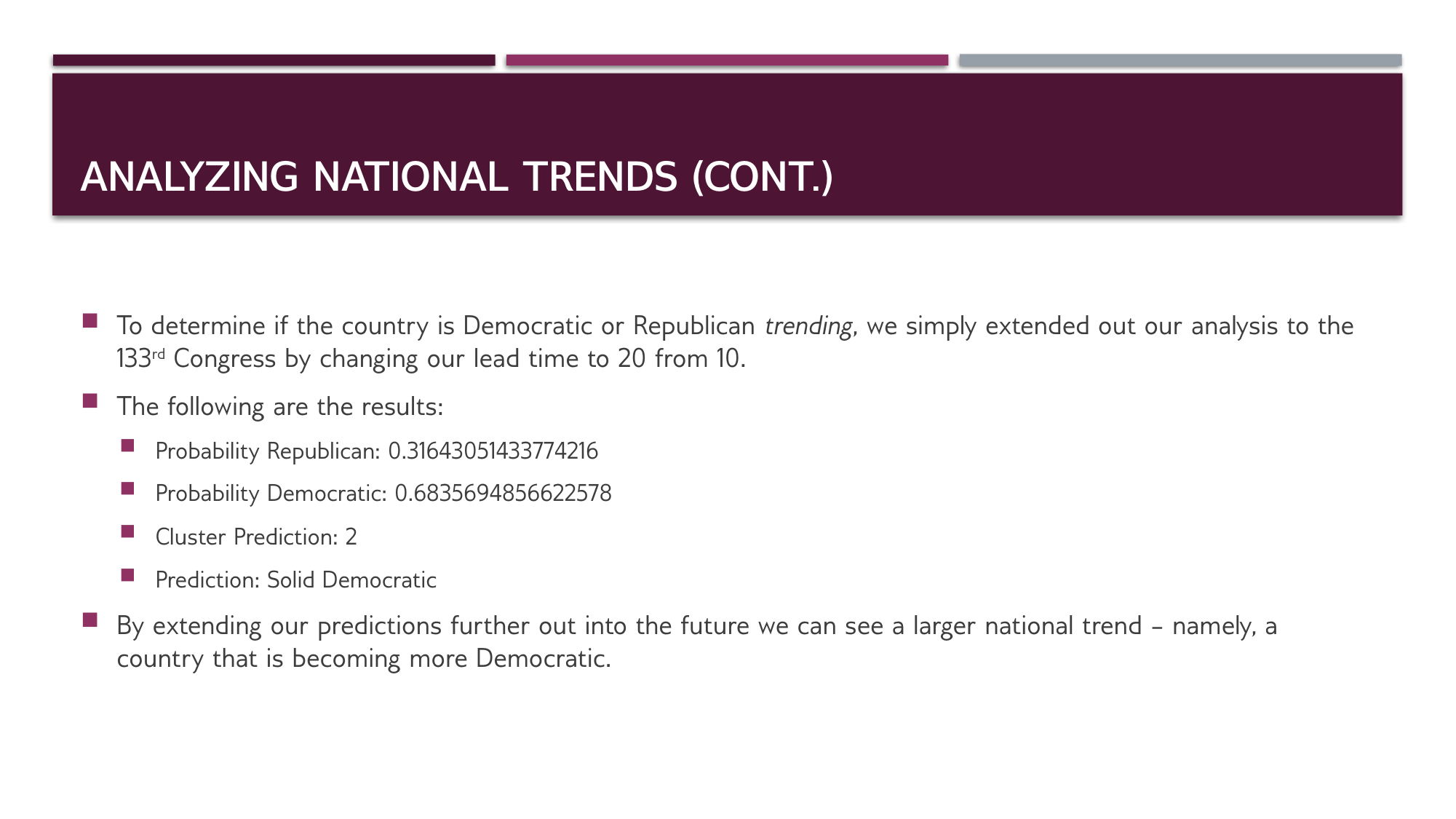

# Analyzing National Trends (cont.)
To determine if the country is Democratic or Republican trending, we simply extended out our analysis to the 133rd Congress by changing our lead time to 20 from 10.
The following are the results:
Probability Republican: 0.31643051433774216
Probability Democratic: 0.6835694856622578
Cluster Prediction: 2
Prediction: Solid Democratic
By extending our predictions further out into the future we can see a larger national trend – namely, a country that is becoming more Democratic.